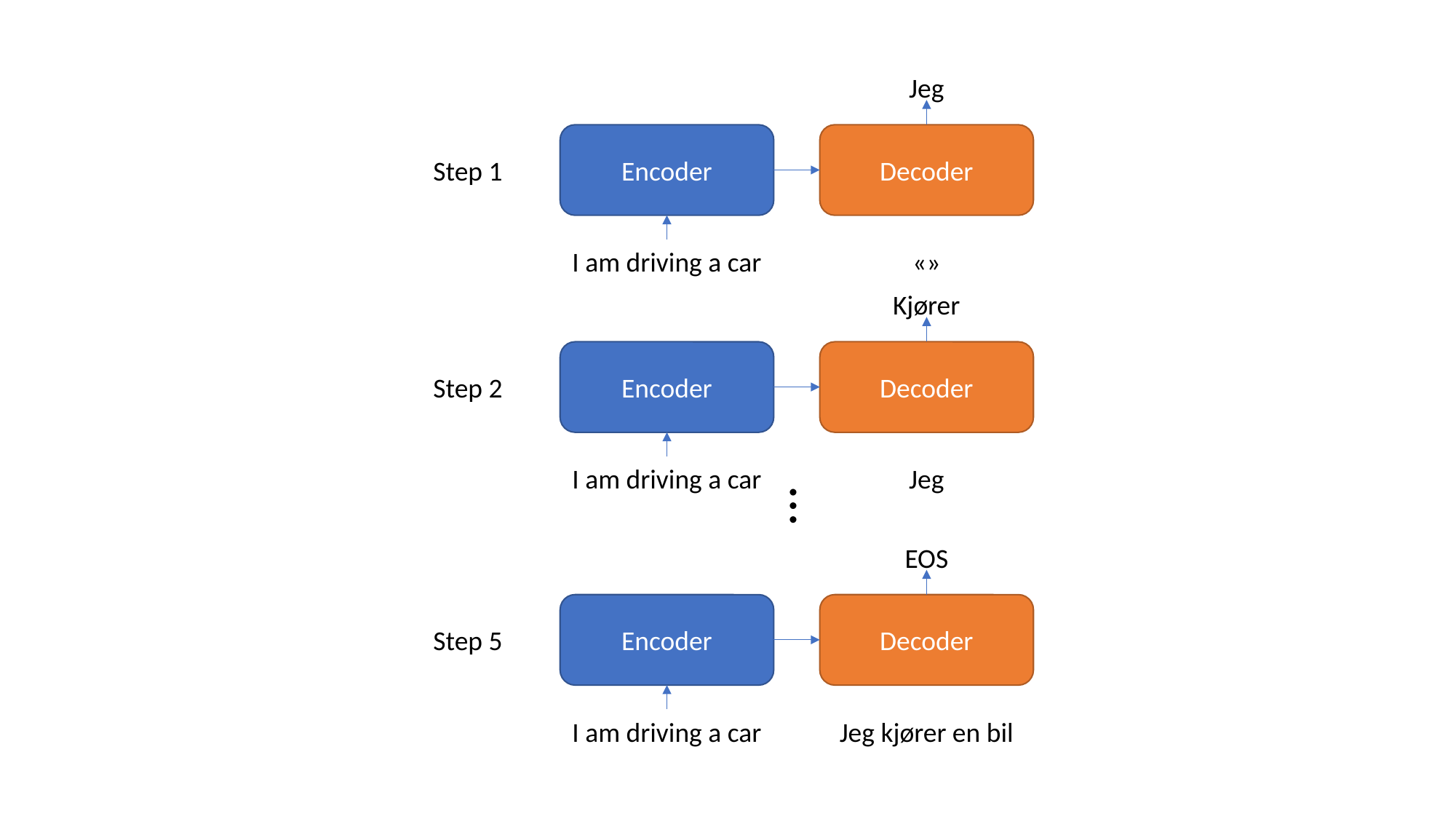

Jeg
Decoder
Encoder
Step 1
I am driving a car
«»
Kjører
Decoder
Encoder
Step 2
I am driving a car
Jeg
…
EOS
Decoder
Encoder
Step 5
I am driving a car
Jeg kjører en bil